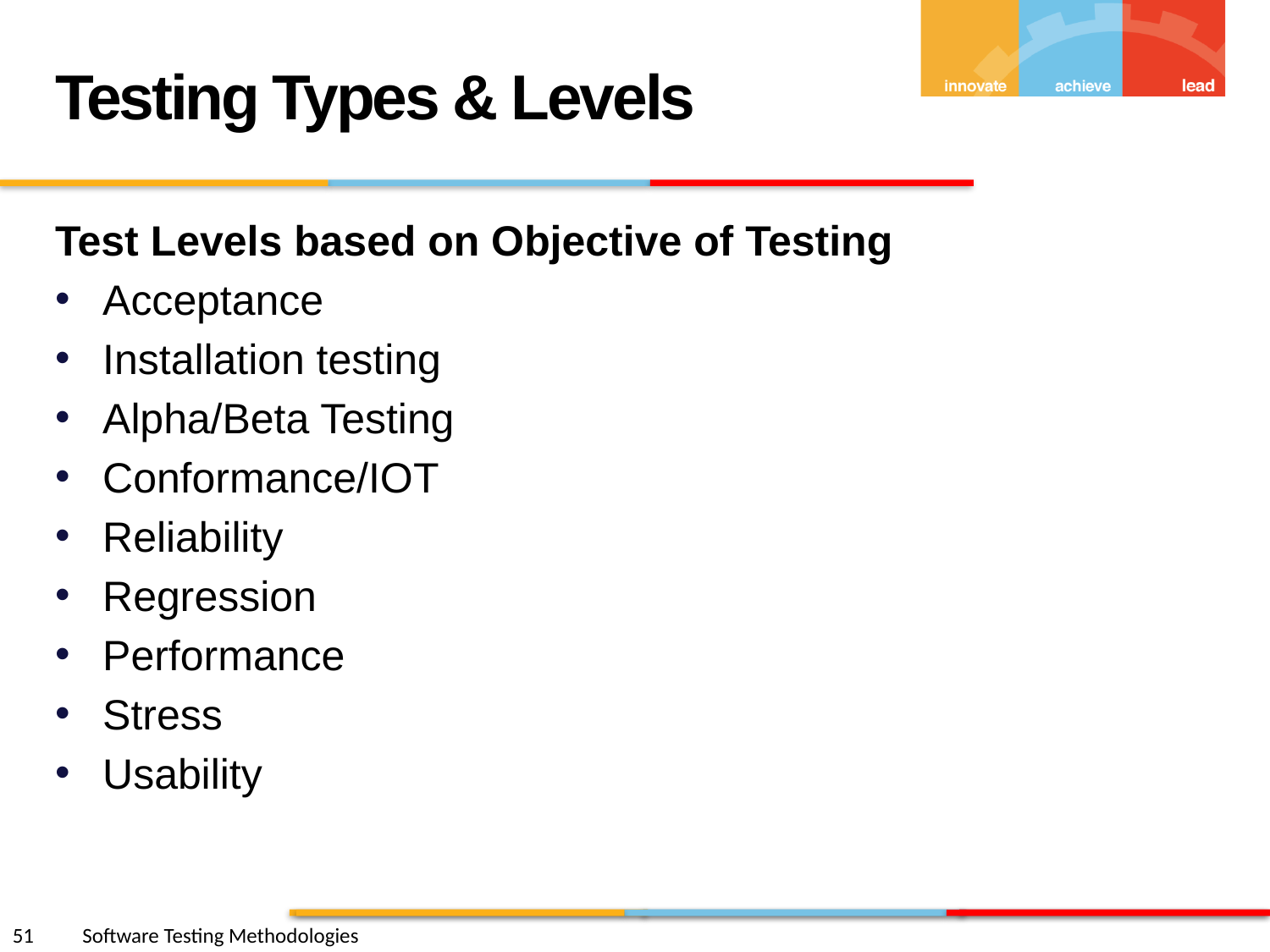

Testing Types & Levels
Test Levels based on Objective of Testing
Acceptance
Installation testing
Alpha/Beta Testing
Conformance/IOT
Reliability
Regression
Performance
Stress
Usability